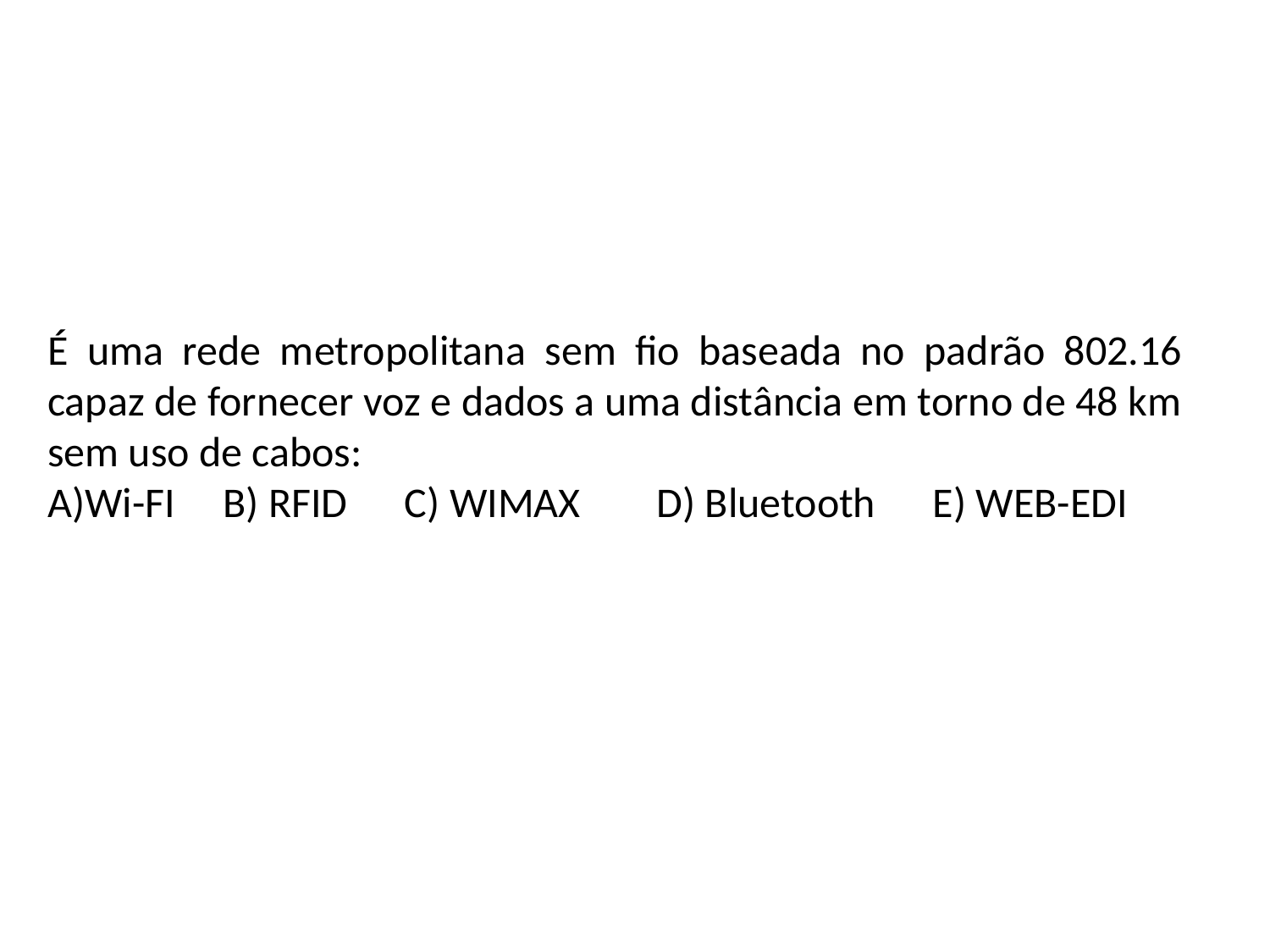

É uma rede metropolitana sem fio baseada no padrão 802.16 capaz de fornecer voz e dados a uma distância em torno de 48 km sem uso de cabos:
A)Wi-FI     B) RFID      C) WIMAX        D) Bluetooth      E) WEB-EDI